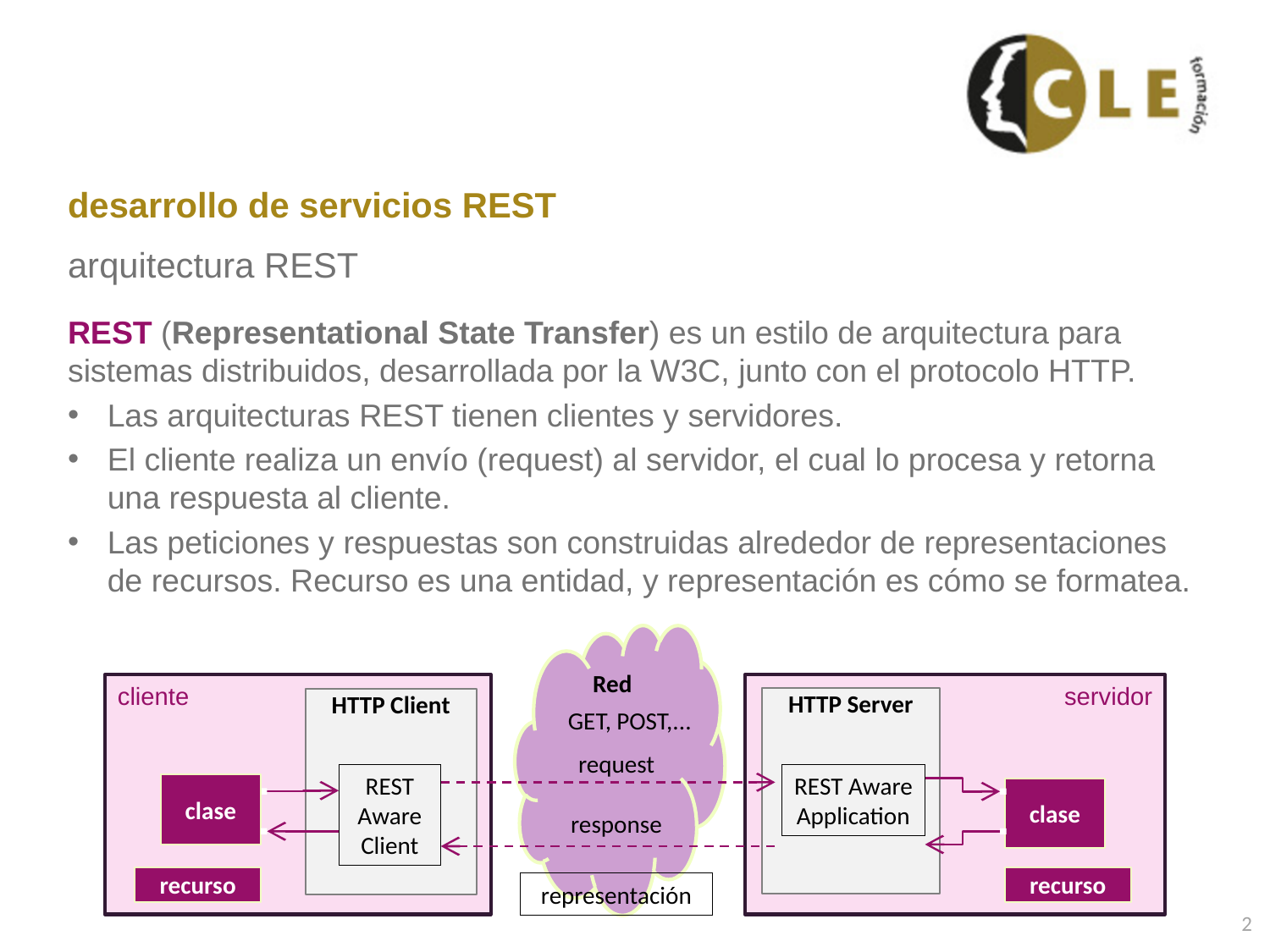

# desarrollo de servicios REST
arquitectura REST
REST (Representational State Transfer) es un estilo de arquitectura para sistemas distribuidos, desarrollada por la W3C, junto con el protocolo HTTP.
Las arquitecturas REST tienen clientes y servidores.
El cliente realiza un envío (request) al servidor, el cual lo procesa y retorna una respuesta al cliente.
Las peticiones y respuestas son construidas alrededor de representaciones de recursos. Recurso es una entidad, y representación es cómo se formatea.
Red
cliente
servidor
HTTP Server
HTTP Client
GET, POST,...
request
REST Aware Client
REST Aware Application
clase
clase

response

recurso
recurso
representación
2